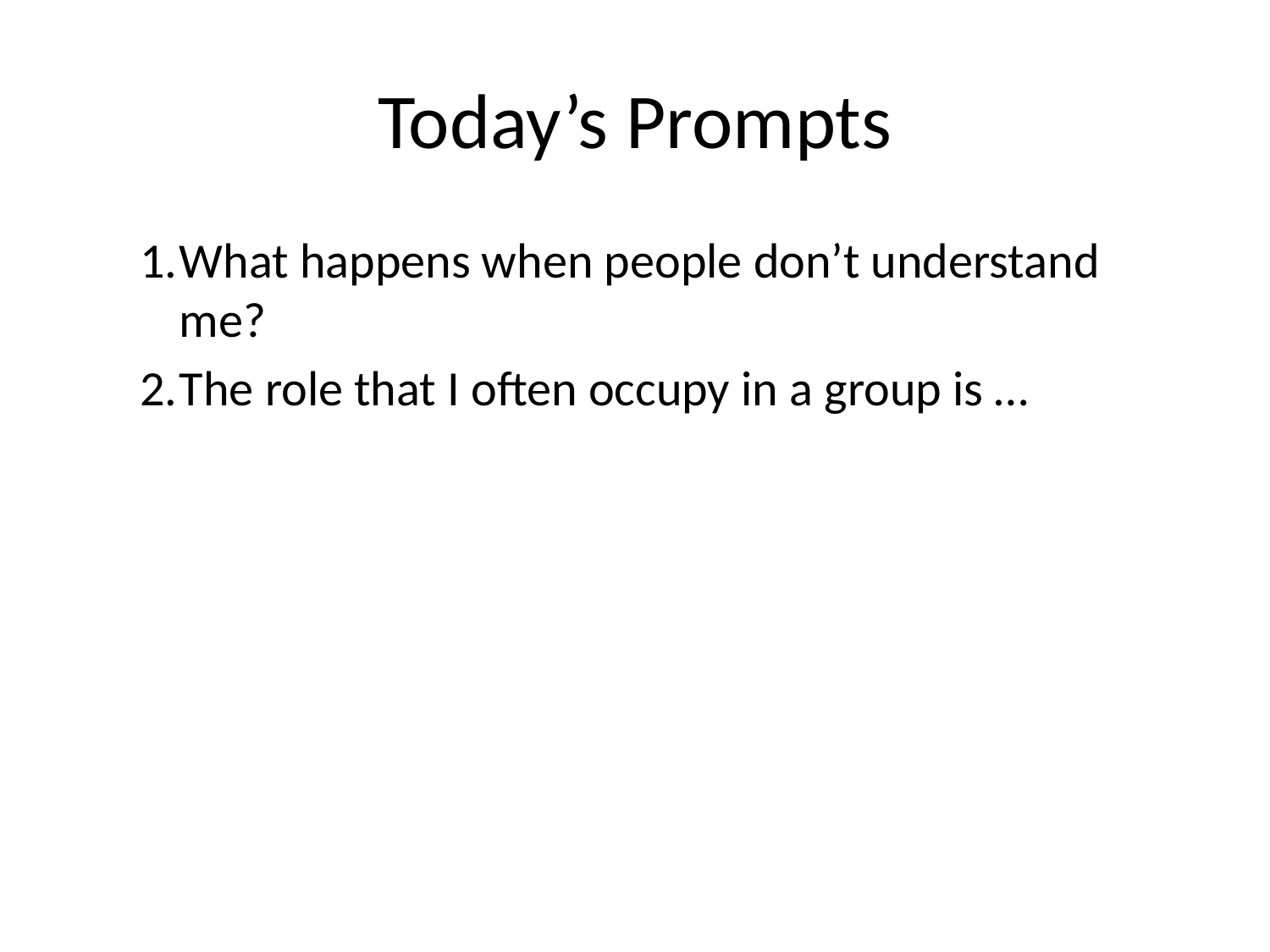

# Today’s Prompts
What happens when people don’t understand me?
The role that I often occupy in a group is …